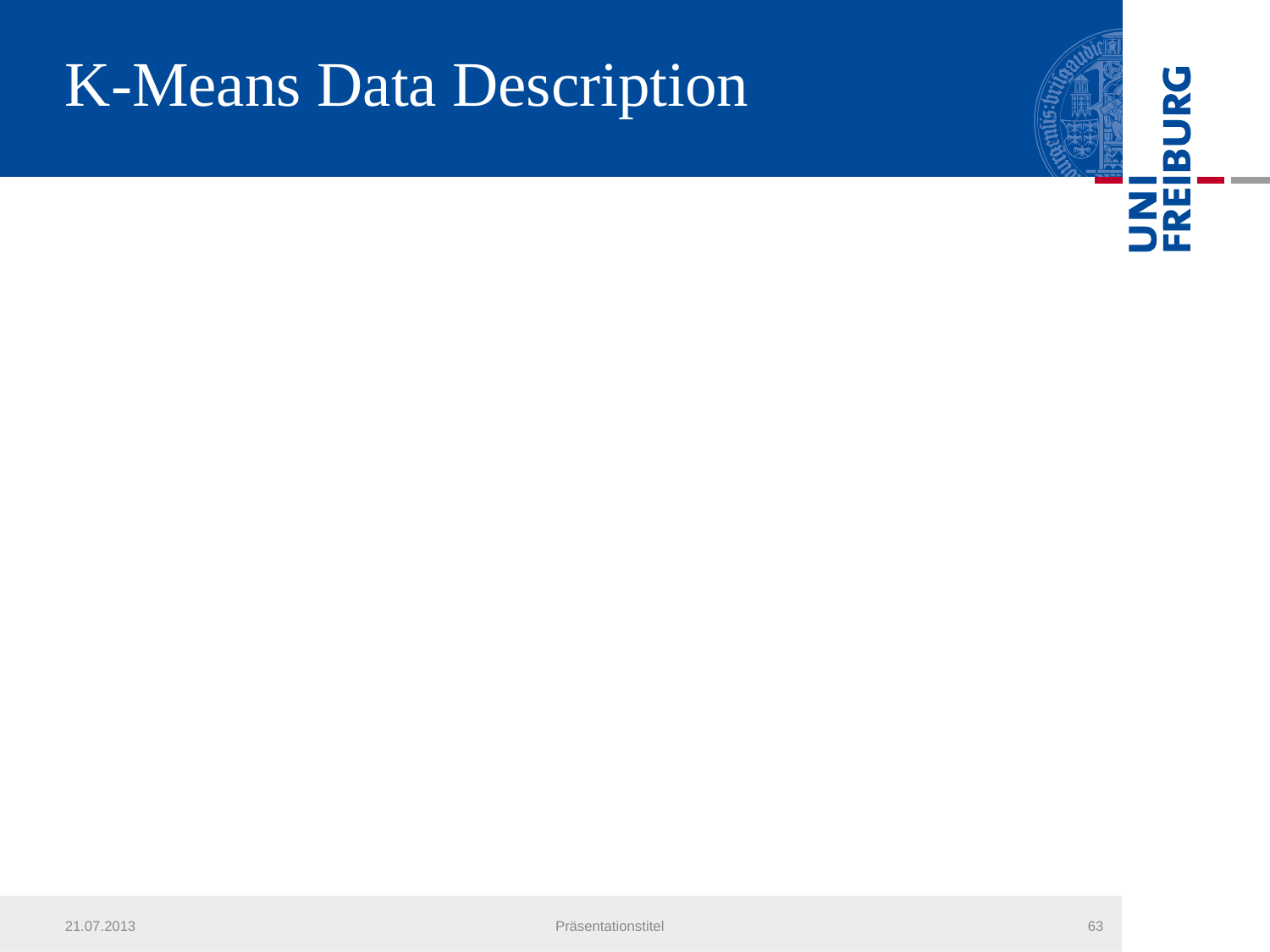

# K-Means Data Description
21.07.2013
Präsentationstitel
63